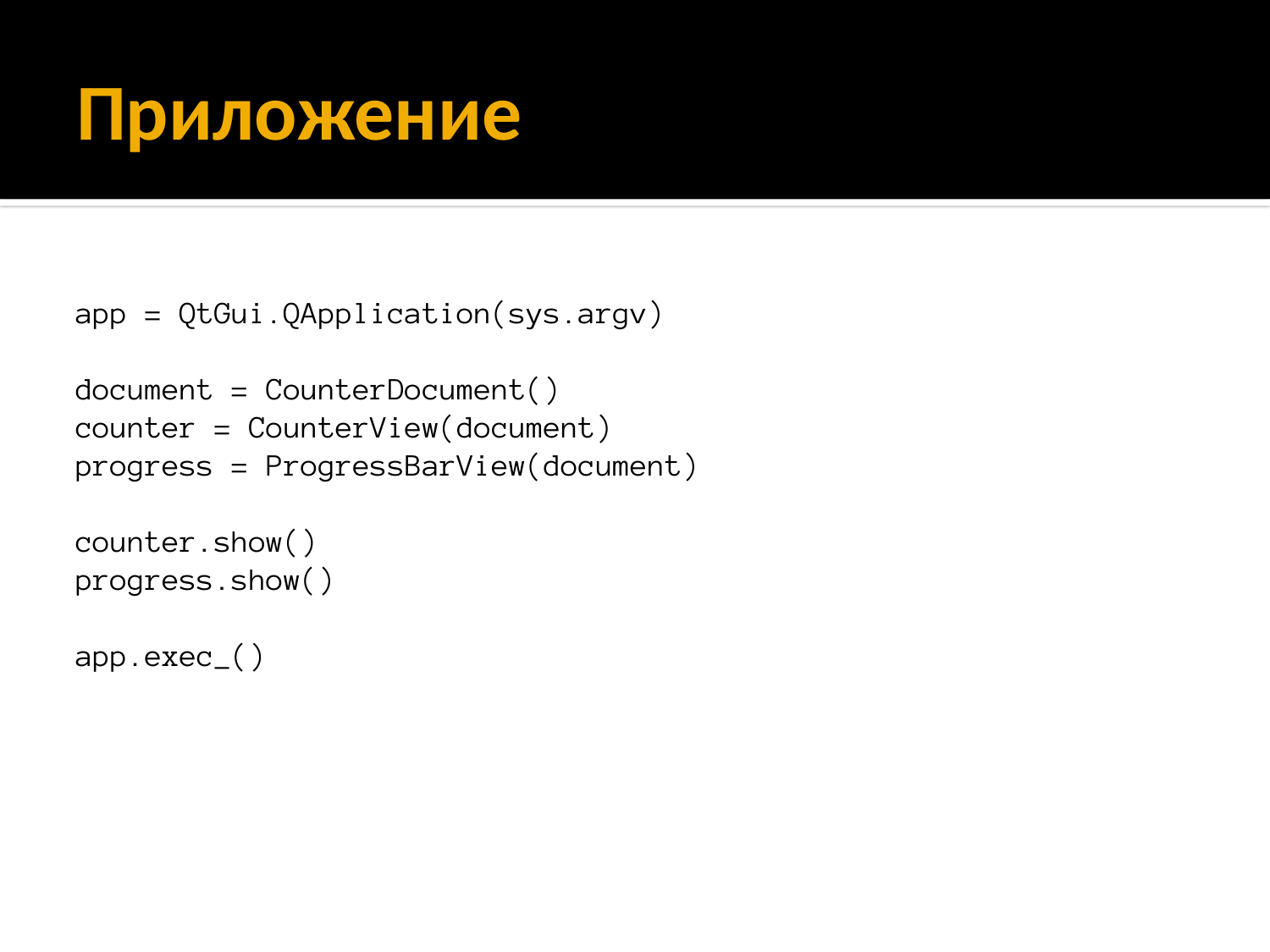

# Приложение
app = QtGui.QApplication(sys.argv)

document = CounterDocument()
counter = CounterView(document)
progress = ProgressBarView(document)

counter.show()
progress.show()

app.exec_()